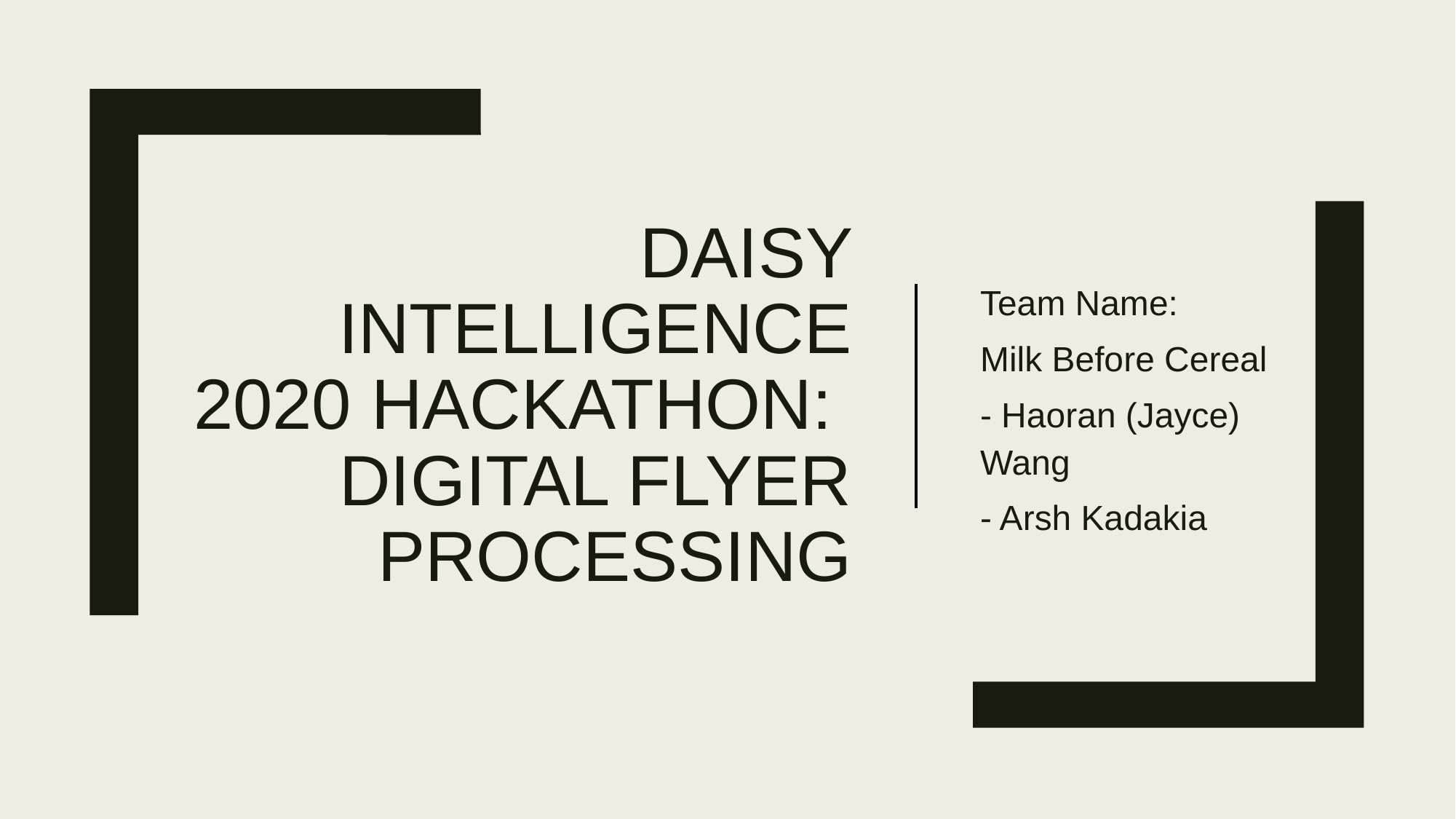

Team Name:
Milk Before Cereal
- Haoran (Jayce) Wang
- Arsh Kadakia
# Daisy intelligence 2020 hackathon: digital flyer processing